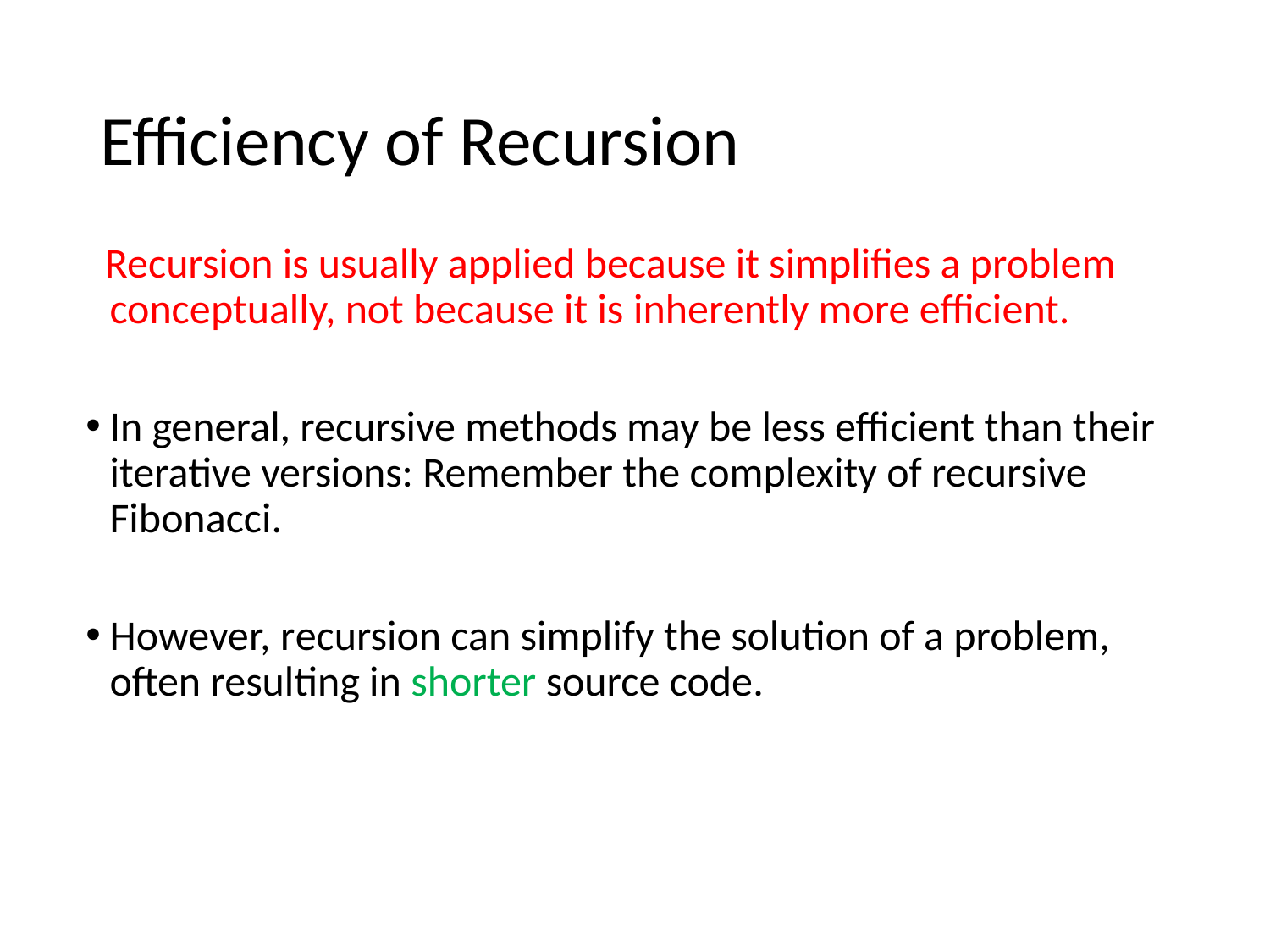

# Efficiency of Recursion
  Recursion is usually applied because it simplifies a problem conceptually, not because it is inherently more efficient.

In general, recursive methods may be less efficient than their iterative versions: Remember the complexity of recursive Fibonacci.

However, recursion can simplify the solution of a problem, often resulting in shorter source code.